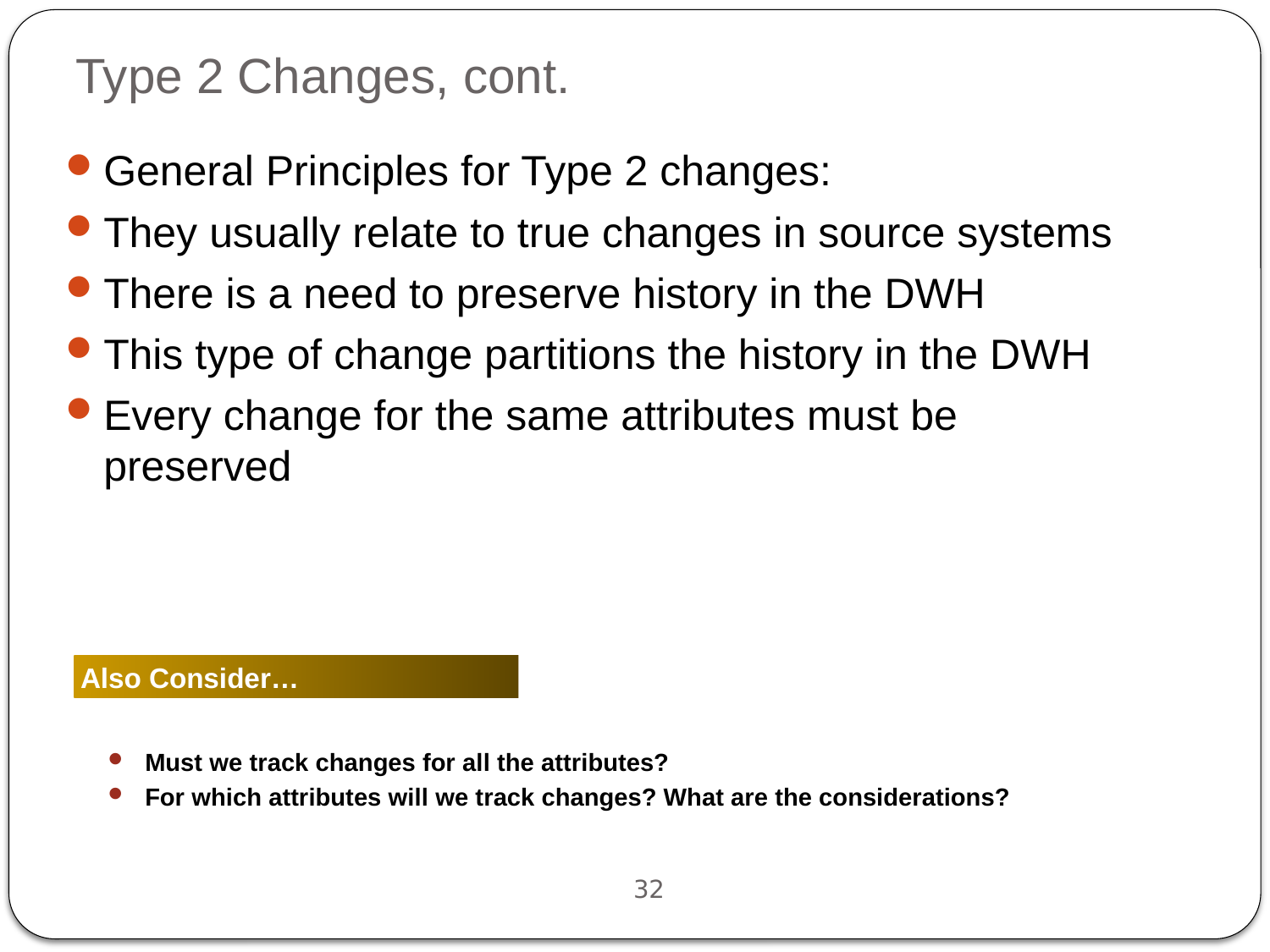

# Type 2 Changes, cont.
General Principles for Type 2 changes:
They usually relate to true changes in source systems
There is a need to preserve history in the DWH
This type of change partitions the history in the DWH
Every change for the same attributes must be preserved
Also Consider…
 Must we track changes for all the attributes?
 For which attributes will we track changes? What are the considerations?
32